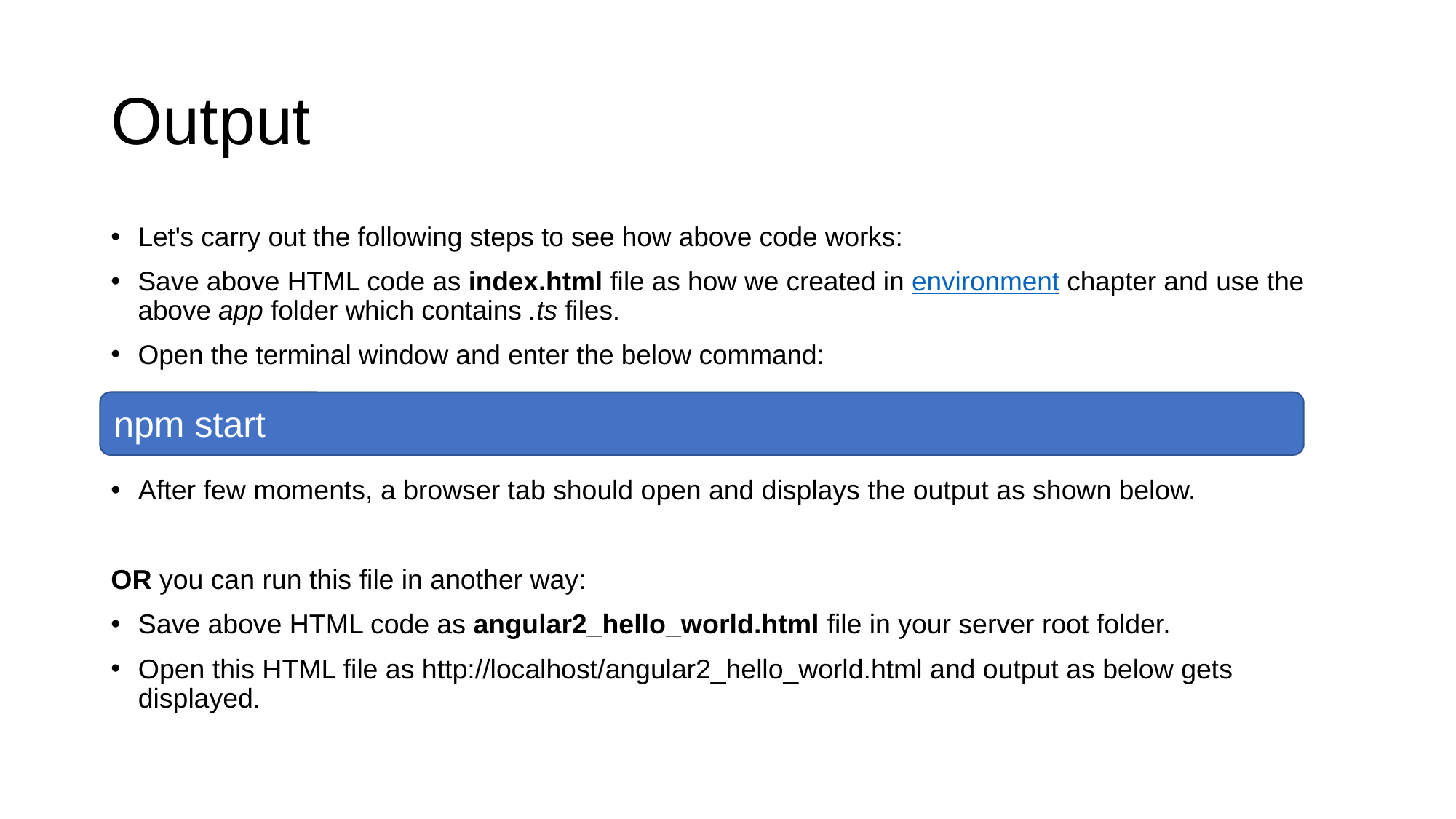

# Output
Let's carry out the following steps to see how above code works:
Save above HTML code as index.html file as how we created in environment chapter and use the above app folder which contains .ts files.
Open the terminal window and enter the below command:

npm start
After few moments, a browser tab should open and displays the output as shown below.

OR you can run this file in another way:
Save above HTML code as angular2_hello_world.html file in your server root folder.
Open this HTML file as http://localhost/angular2_hello_world.html and output as below gets displayed.